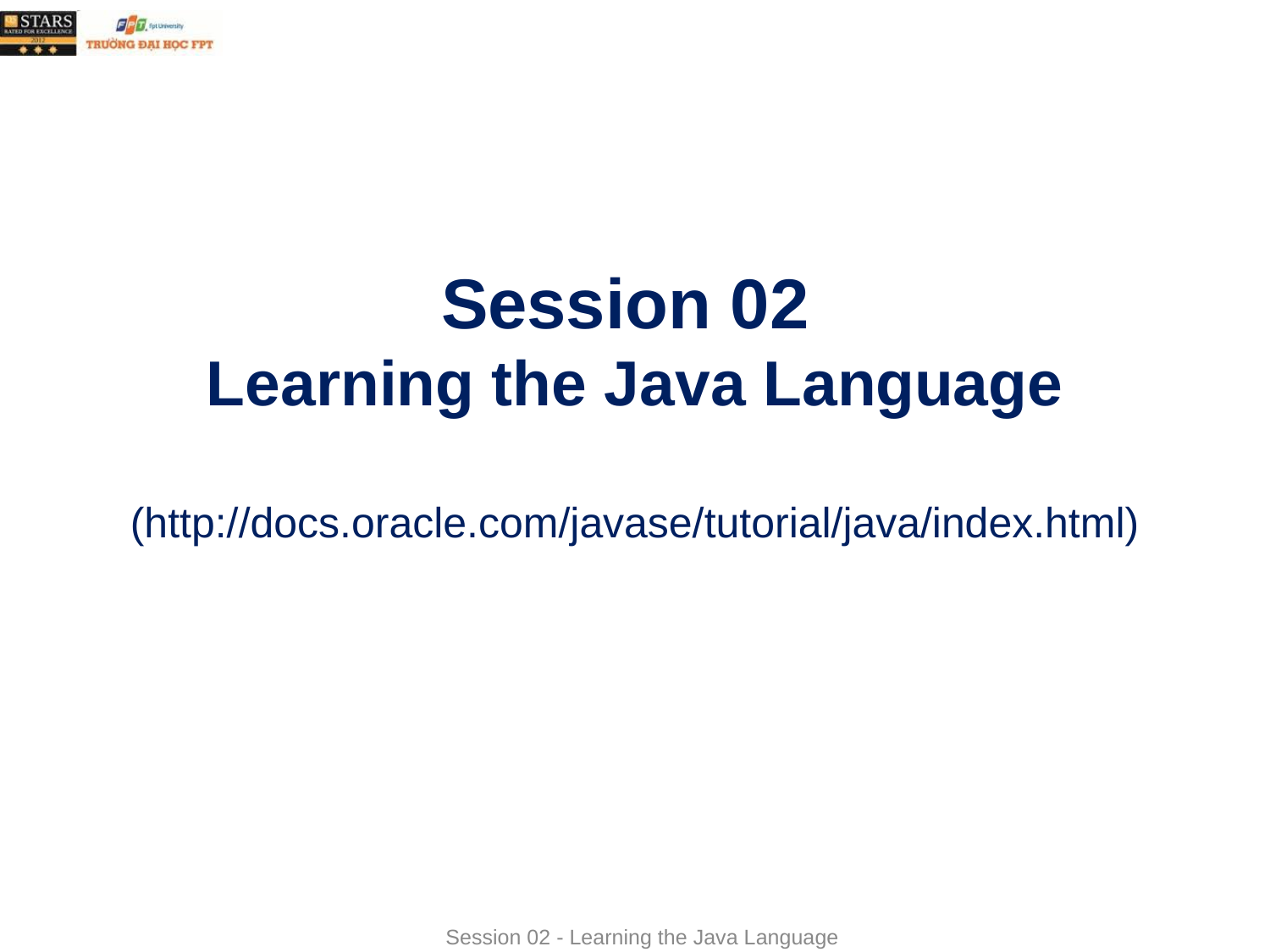

# Session 02 Learning the Java Language (http://docs.oracle.com/javase/tutorial/java/index.html)
Session 02 - Learning the Java Language